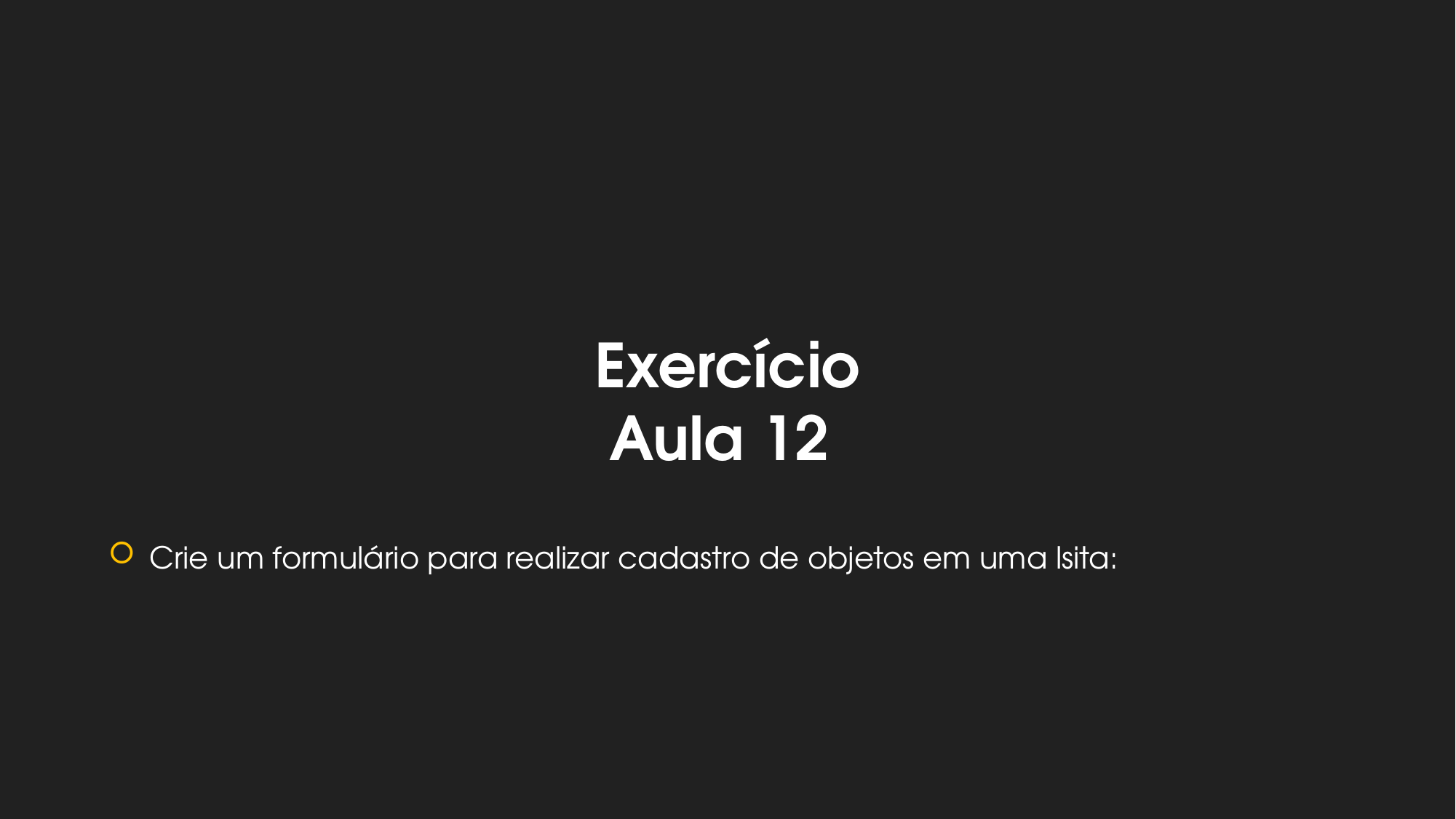

Exercício Aula 12
Crie um formulário para realizar cadastro de objetos em uma lsita: